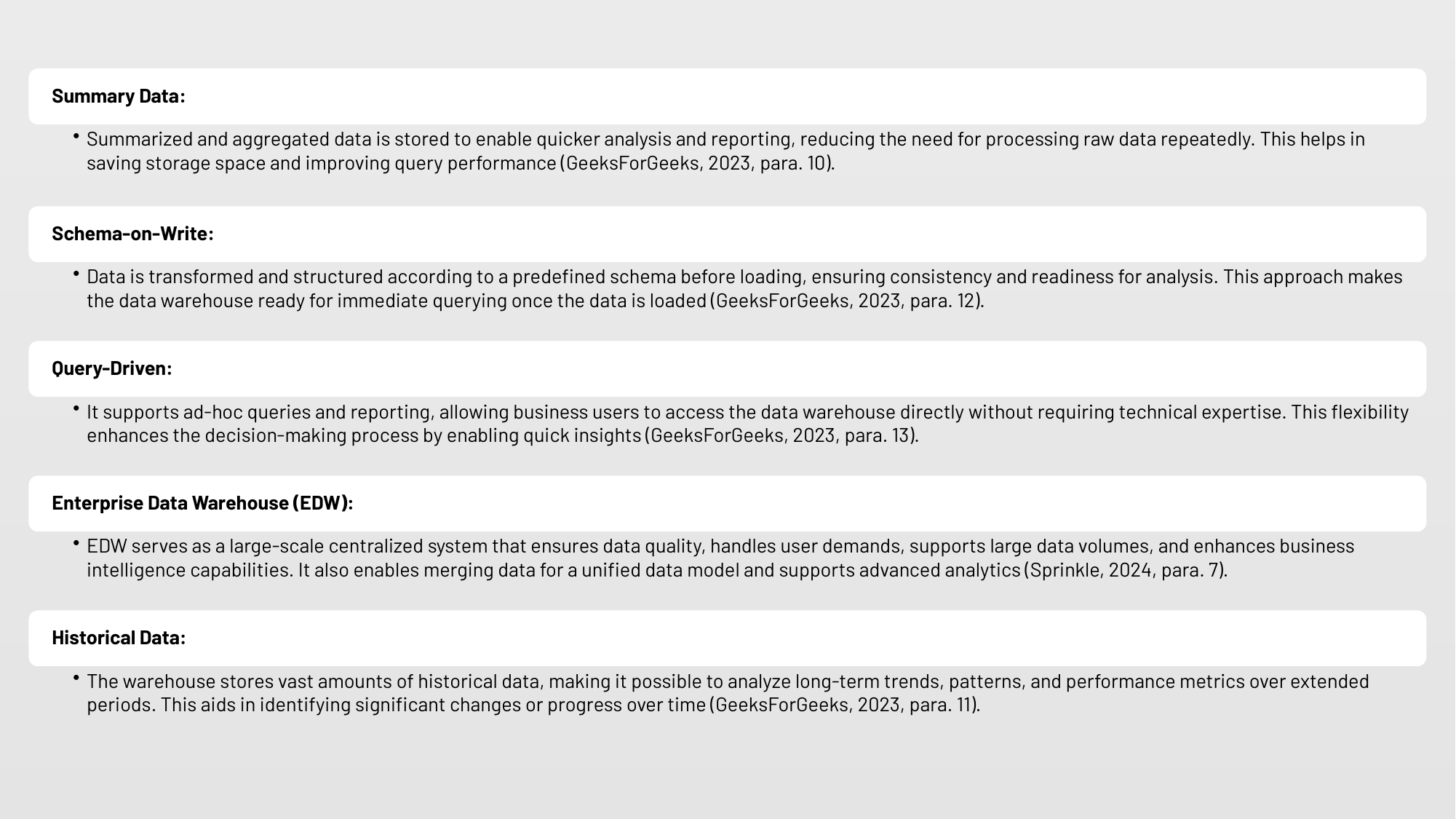

Summary Data:
Summarized and aggregated data is stored to enable quicker analysis and reporting, reducing the need for processing raw data repeatedly. This helps in saving storage space and improving query performance (GeeksForGeeks, 2023, para. 10).

   Schema-on-Write:
Data is transformed and structured according to a predefined schema before loading, ensuring consistency and readiness for analysis. This approach makes the data warehouse ready for immediate querying once the data is loaded (GeeksForGeeks, 2023, para. 12).

   Query-Driven:
It supports ad-hoc queries and reporting, allowing business users to access the data warehouse directly without requiring technical expertise. This flexibility enhances the decision-making process by enabling quick insights (GeeksForGeeks, 2023, para. 13).

   Enterprise Data Warehouse (EDW):
EDW serves as a large-scale centralized system that ensures data quality, handles user demands, supports large data volumes, and enhances business intelligence capabilities. It also enables merging data for a unified data model and supports advanced analytics (Sprinkle, 2024, para. 7).

   Historical Data:
The warehouse stores vast amounts of historical data, making it possible to analyze long-term trends, patterns, and performance metrics over extended periods. This aids in identifying significant changes or progress over time (GeeksForGeeks, 2023, para. 11).